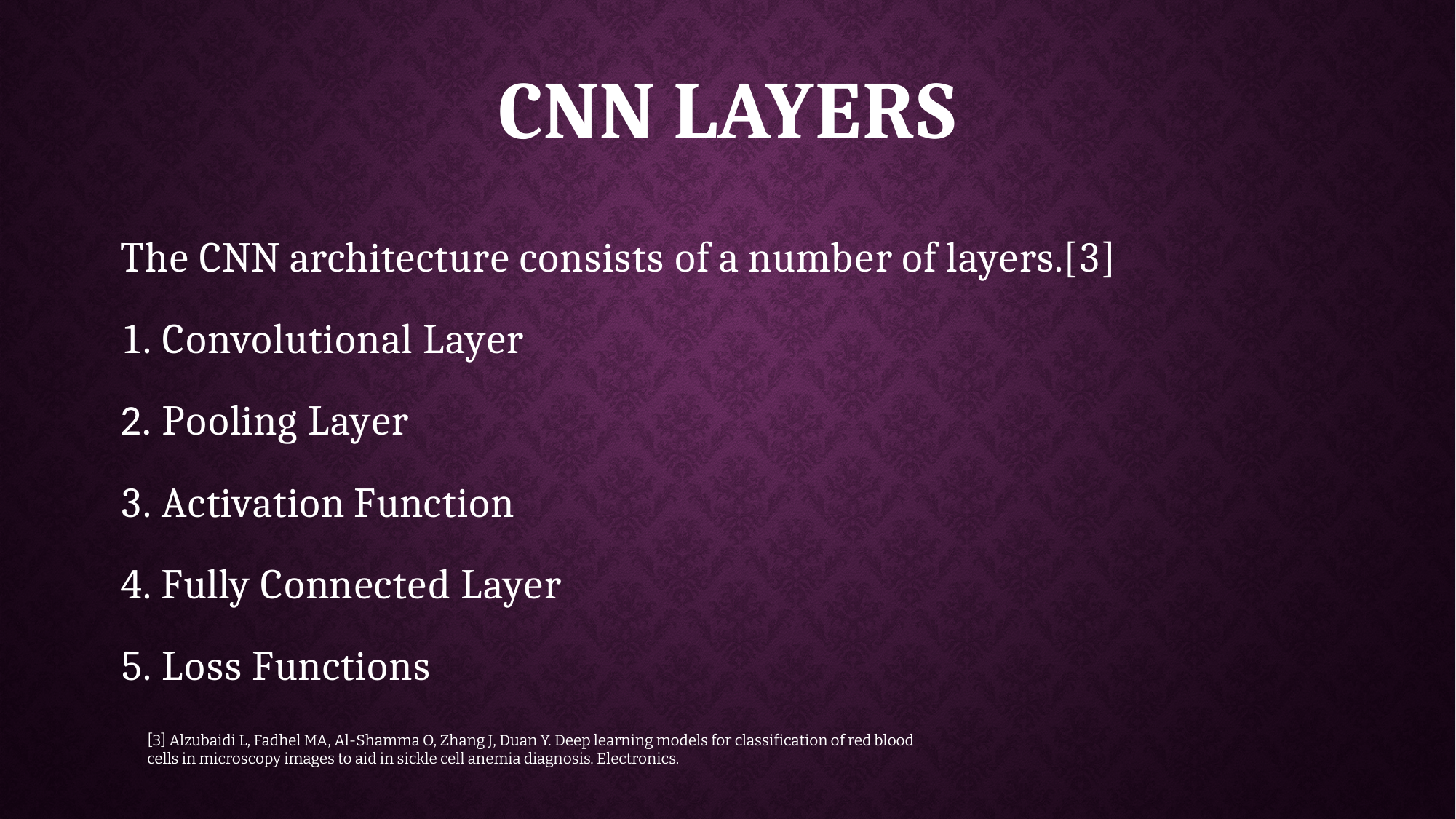

# CNN layers
The CNN architecture consists of a number of layers.[3]
1. Convolutional Layer
2. Pooling Layer
3. Activation Function
4. Fully Connected Layer
5. Loss Functions

[3] Alzubaidi L, Fadhel MA, Al-Shamma O, Zhang J, Duan Y. Deep learning models for classification of red blood cells in microscopy images to aid in sickle cell anemia diagnosis. Electronics.